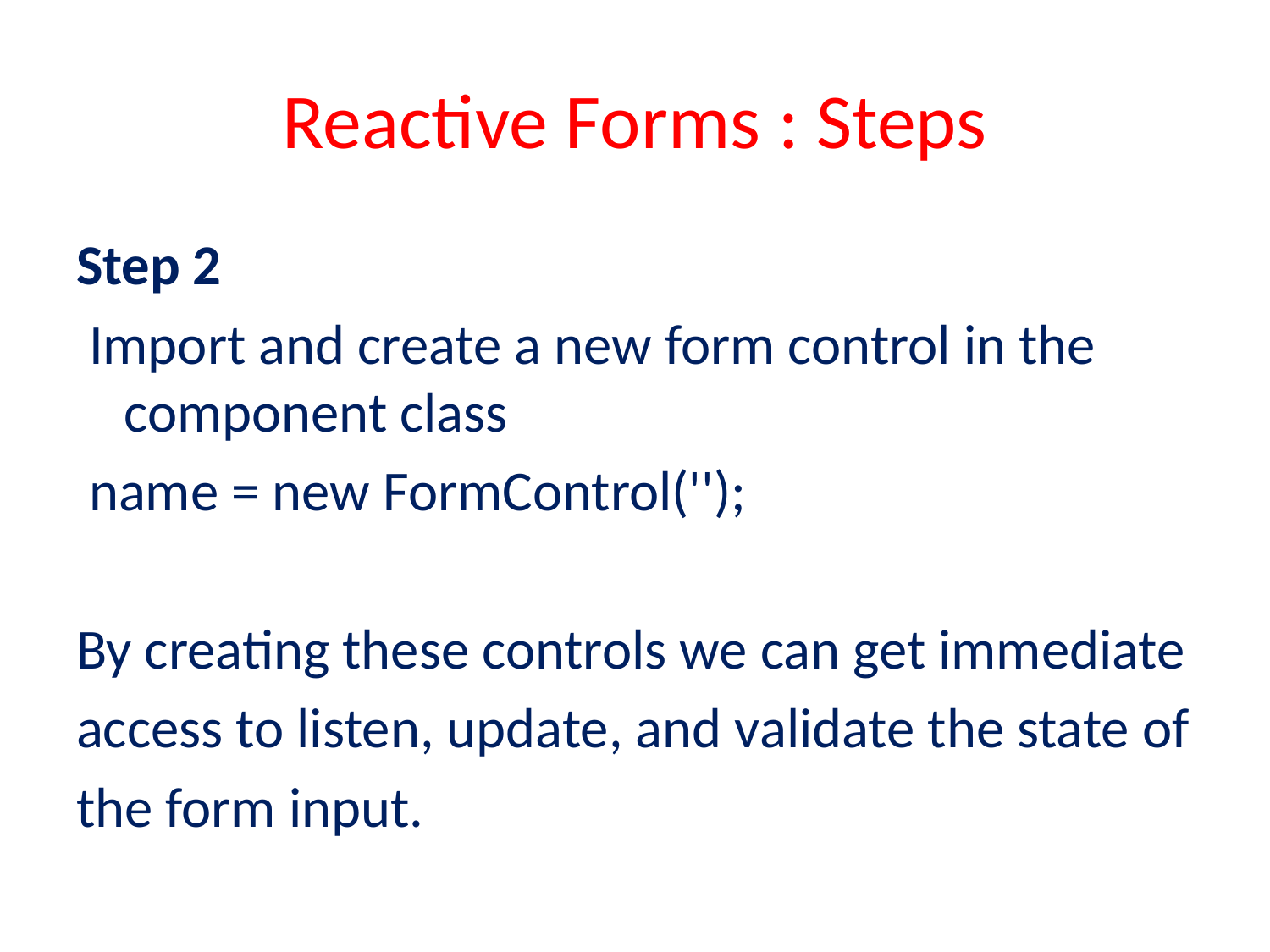

# Reactive Forms : Steps
Step 2
 Import and create a new form control in the component class
 name = new FormControl('');

By creating these controls we can get immediate
access to listen, update, and validate the state of
the form input.